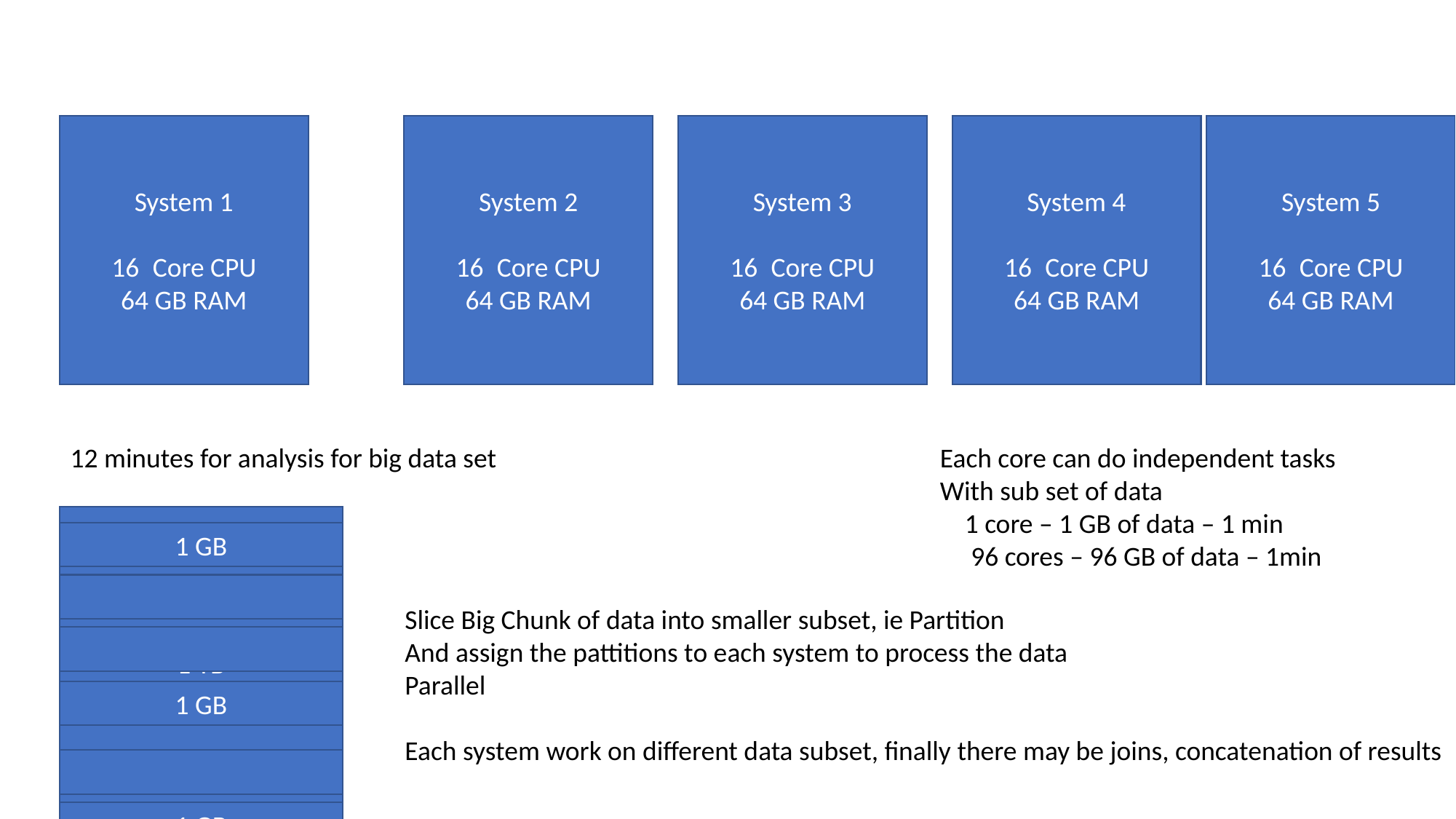

System 3

Core CPU
64 GB RAM
System 4

Core CPU
64 GB RAM
System 5

Core CPU
64 GB RAM
System 1

Core CPU
64 GB RAM
System 2

Core CPU
64 GB RAM
12 minutes for analysis for big data set
Each core can do independent tasks
With sub set of data
    1 core – 1 GB of data – 1 min
     96 cores – 96 GB of data – 1min

1 TB
1 GB

Slice Big Chunk of data into smaller subset, ie Partition
And assign the pattitions to each system to process the data
Parallel

Each system work on different data subset, finally there may be joins, concatenation of results

1 GB

1 GB